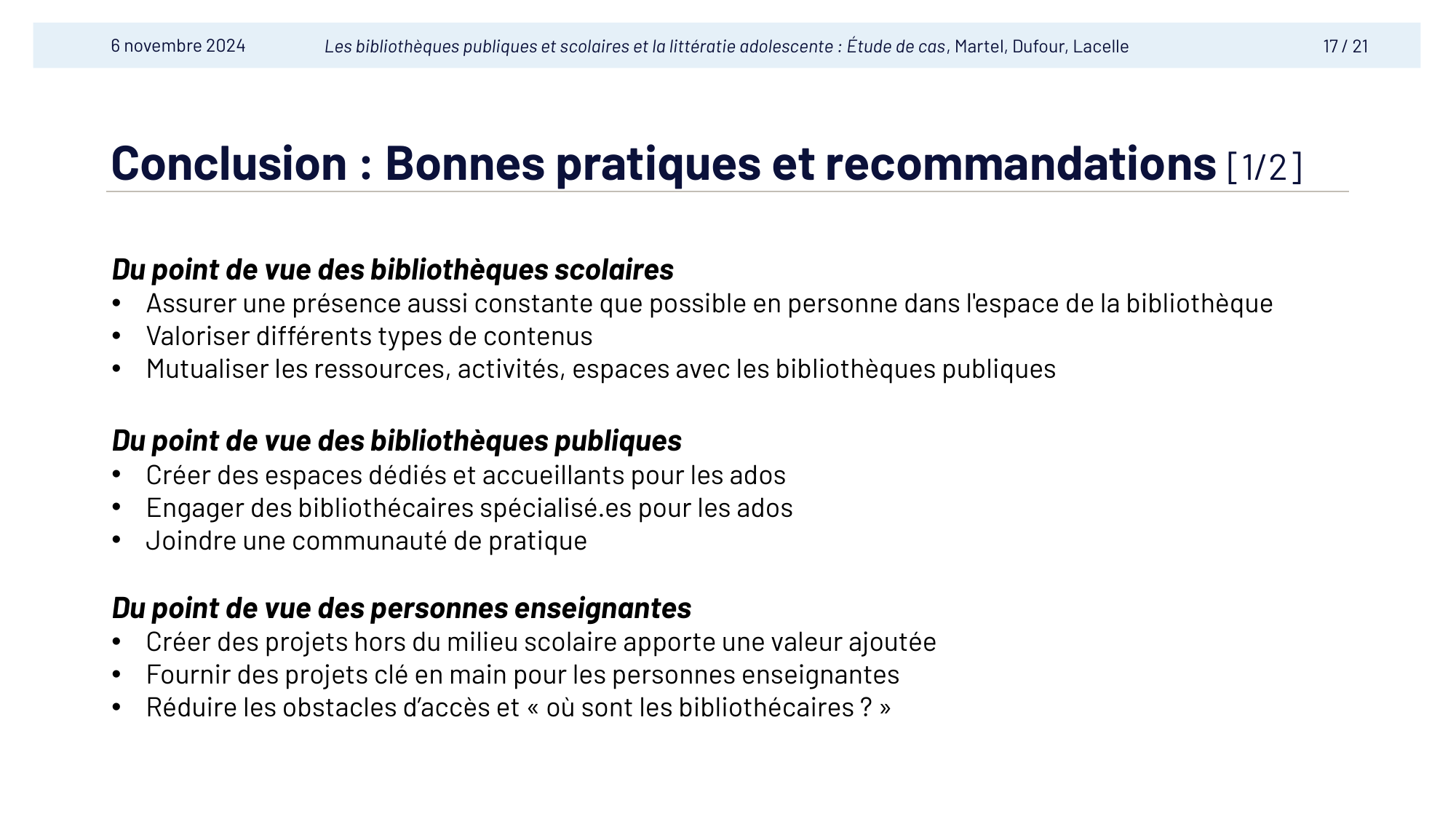

6 novembre 2024

# Conclusion : Bonnes pratiques et recommandations [1/2]

Du point de vue des bibliothèques scolaires
Assurer une présence aussi constante que possible en personne dans l'espace de la bibliothèque
Valoriser différents types de contenus
Mutualiser les ressources, activités, espaces avec les bibliothèques publiques

Du point de vue des bibliothèques publiques
Créer des espaces dédiés et accueillants pour les ados
Engager des bibliothécaires spécialisé.es pour les ados
Joindre une communauté de pratique

Du point de vue des personnes enseignantes
Créer des projets hors du milieu scolaire apporte une valeur ajoutée
Fournir des projets clé en main pour les personnes enseignantes
Réduire les obstacles d’accès et « où sont les bibliothécaires ? »